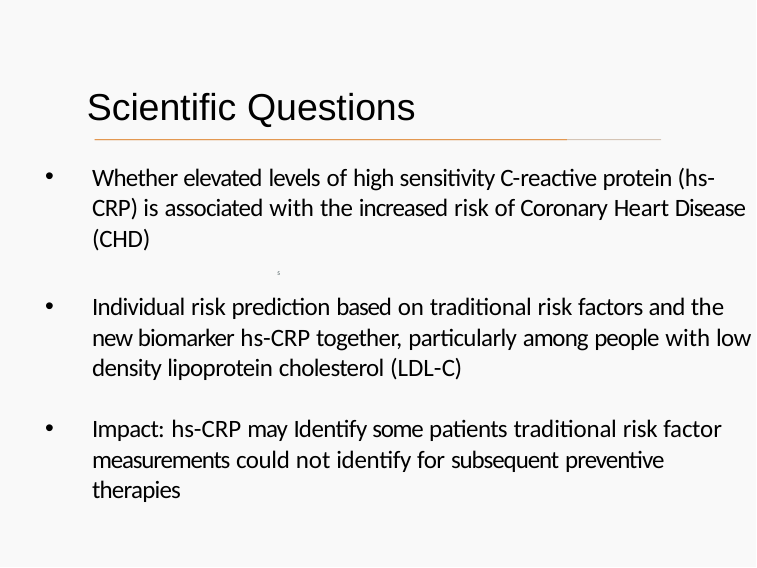

Scientific Questions

Whether elevated levels of high sensitivity C-reactive protein (hs-CRP) is associated with the increased risk of Coronary Heart Disease (CHD)

Individual risk prediction based on traditional risk factors and the new biomarker hs-CRP together, particularly among people with low density lipoprotein cholesterol (LDL-C)

Impact: hs-CRP may Identify some patients traditional risk factor measurements could not identify for subsequent preventive therapies

5